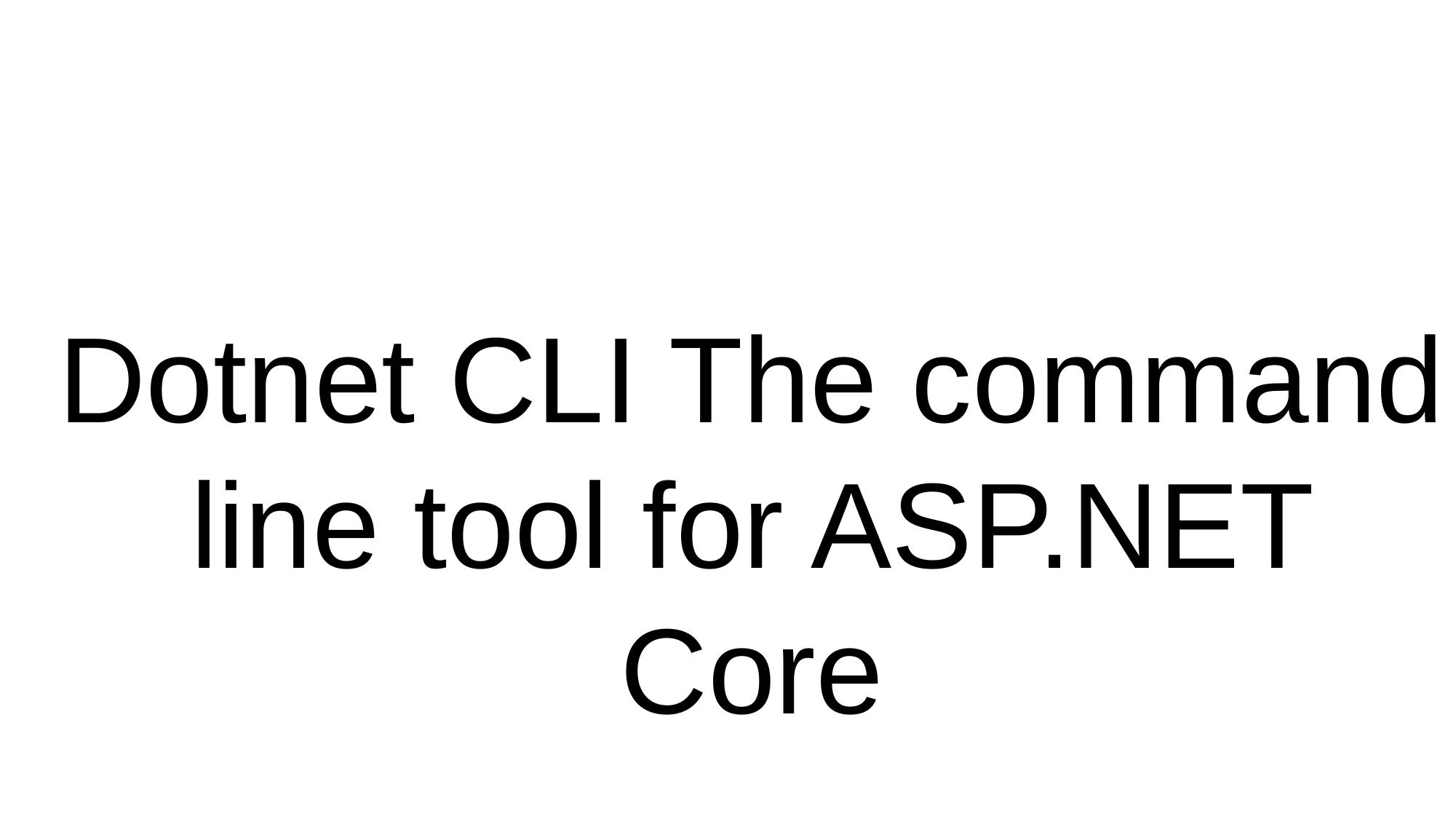

Dotnet CLI The command line tool for ASP.NET Core